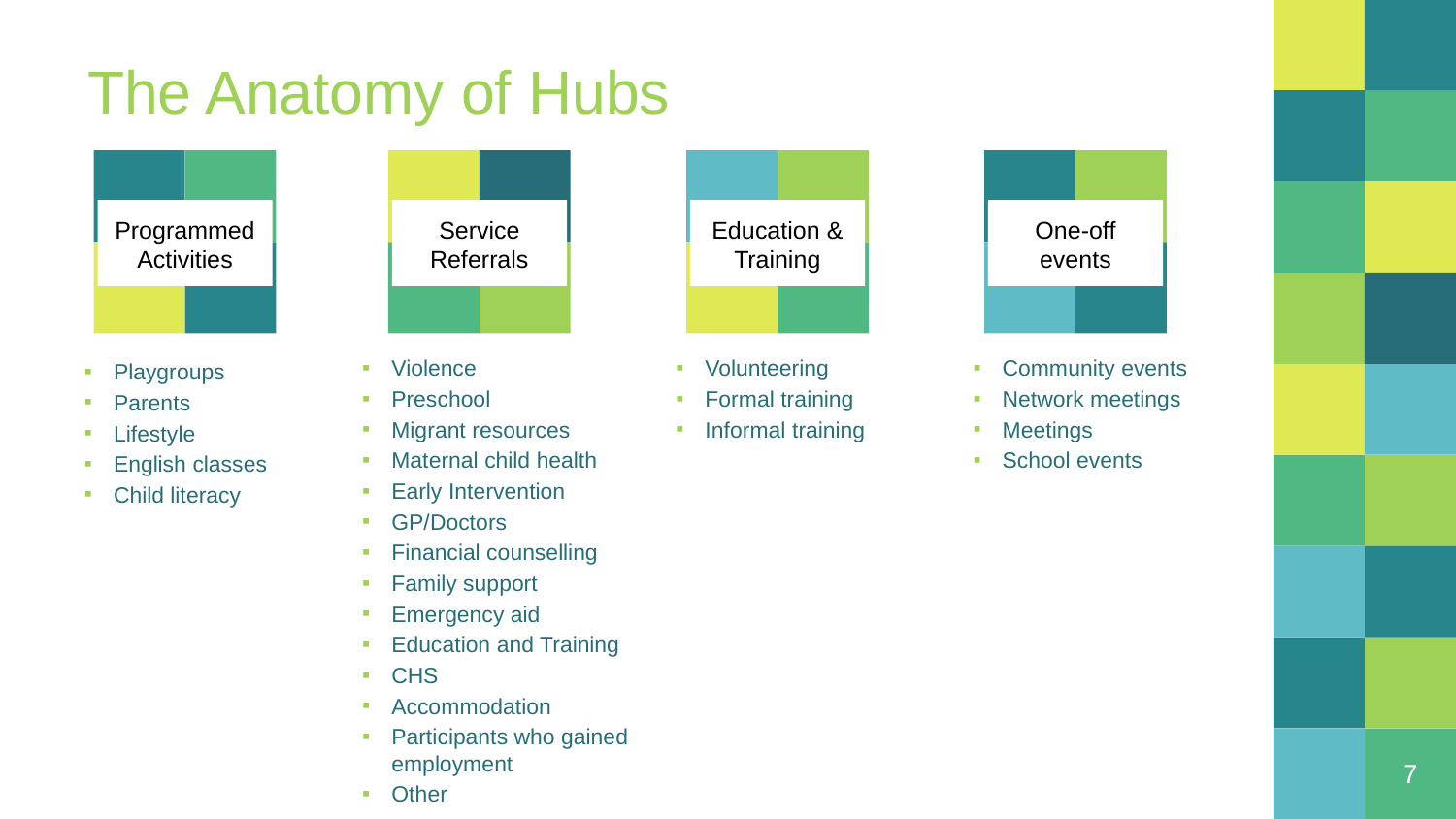

# The Anatomy of Hubs

Programmed Activities
Service Referrals
Education & Training
One-off events
Volunteering
Formal training
Informal training
Community events
Network meetings
Meetings
School events
Violence
Preschool
Migrant resources
Maternal child health
Early Intervention
GP/Doctors
Financial counselling
Family support
Emergency aid
Education and Training
CHS
Accommodation
Participants who gained employment
Other
Playgroups
Parents
Lifestyle
English classes
Child literacy
7